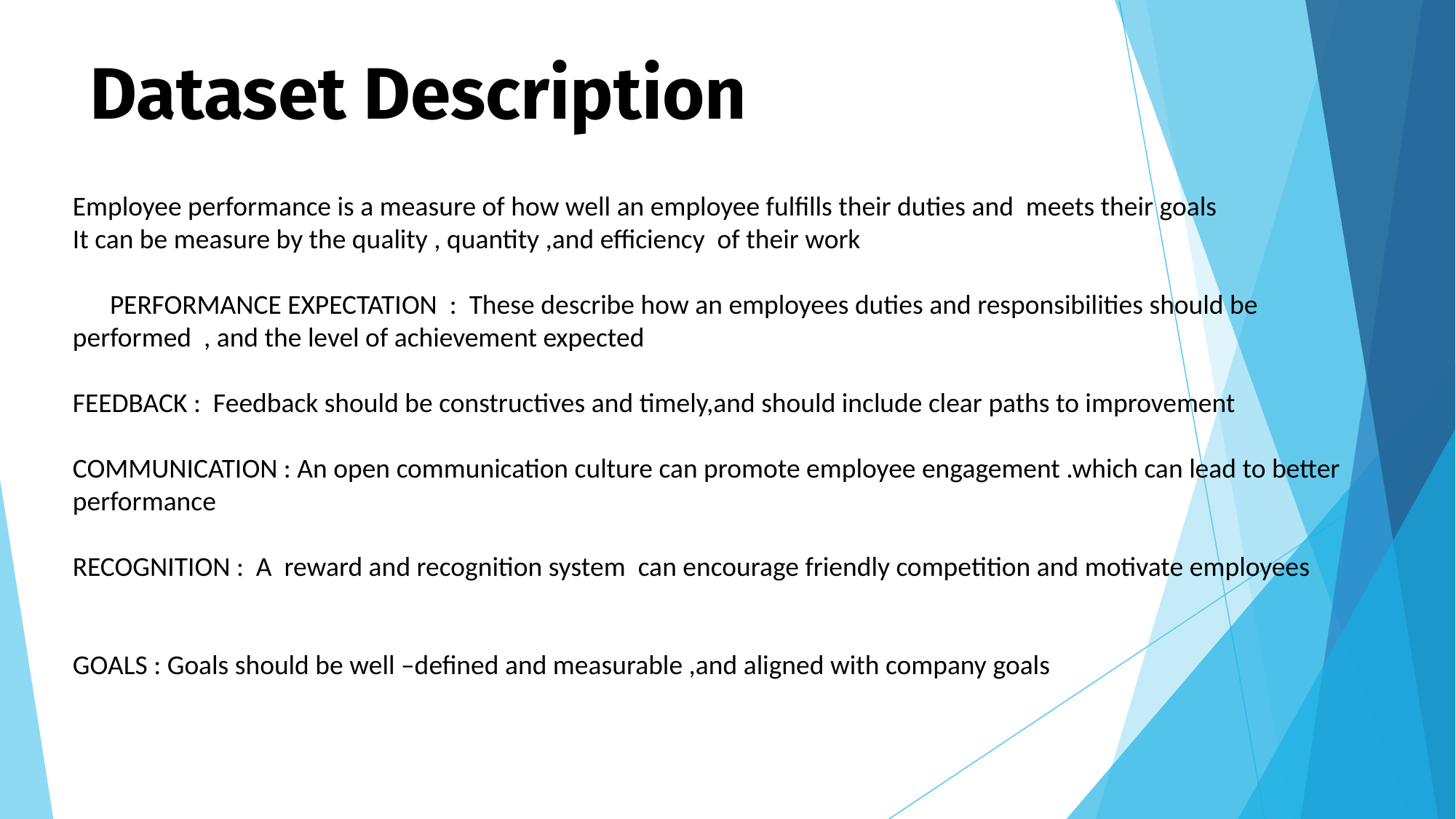

# Dataset Description
Employee performance is a measure of how well an employee fulfills their duties and  meets their goals
It can be measure by the quality , quantity ,and efficiency  of their work

      PERFORMANCE EXPECTATION  :  These describe how an employees duties and responsibilities should be performed  , and the level of achievement expected

FEEDBACK :  Feedback should be constructives and timely,and should include clear paths to improvement

COMMUNICATION : An open communication culture can promote employee engagement .which can lead to better performance

RECOGNITION :  A  reward and recognition system  can encourage friendly competition and motivate employees

GOALS : Goals should be well –defined and measurable ,and aligned with company goals